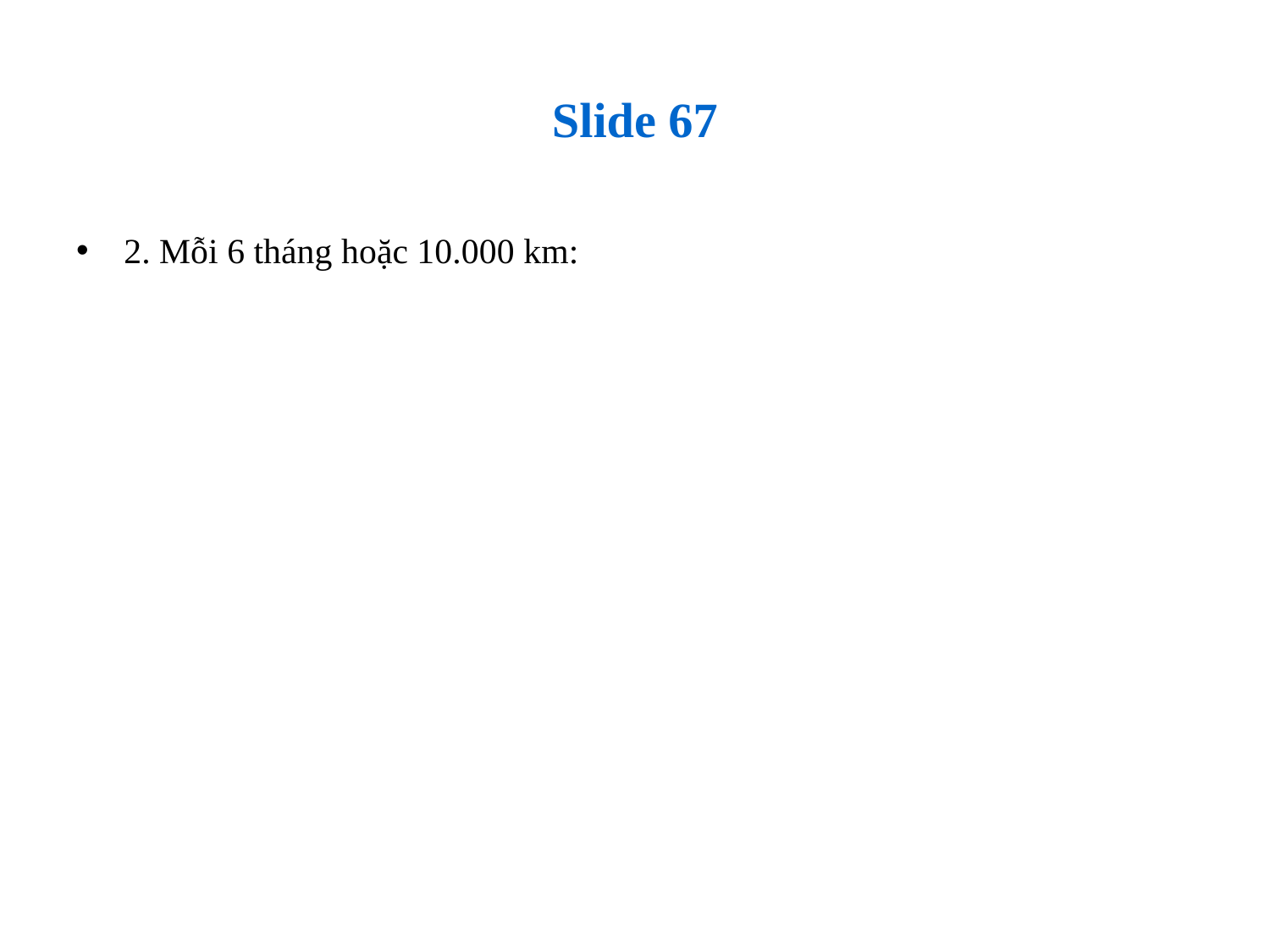

# Slide 67
2. Mỗi 6 tháng hoặc 10.000 km: